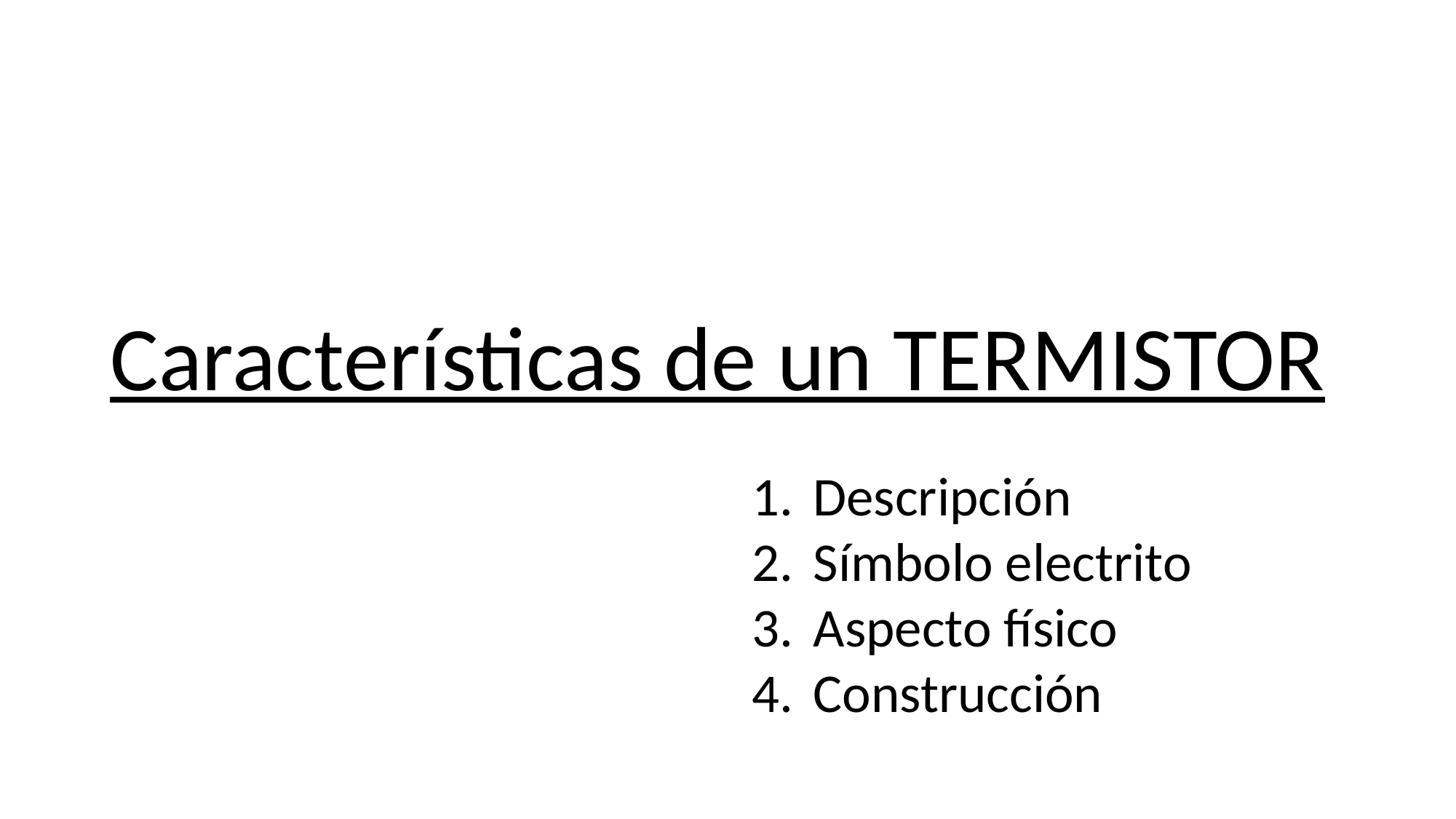

# Características de un TERMISTOR
Descripción
Símbolo electrito
Aspecto físico
Construcción